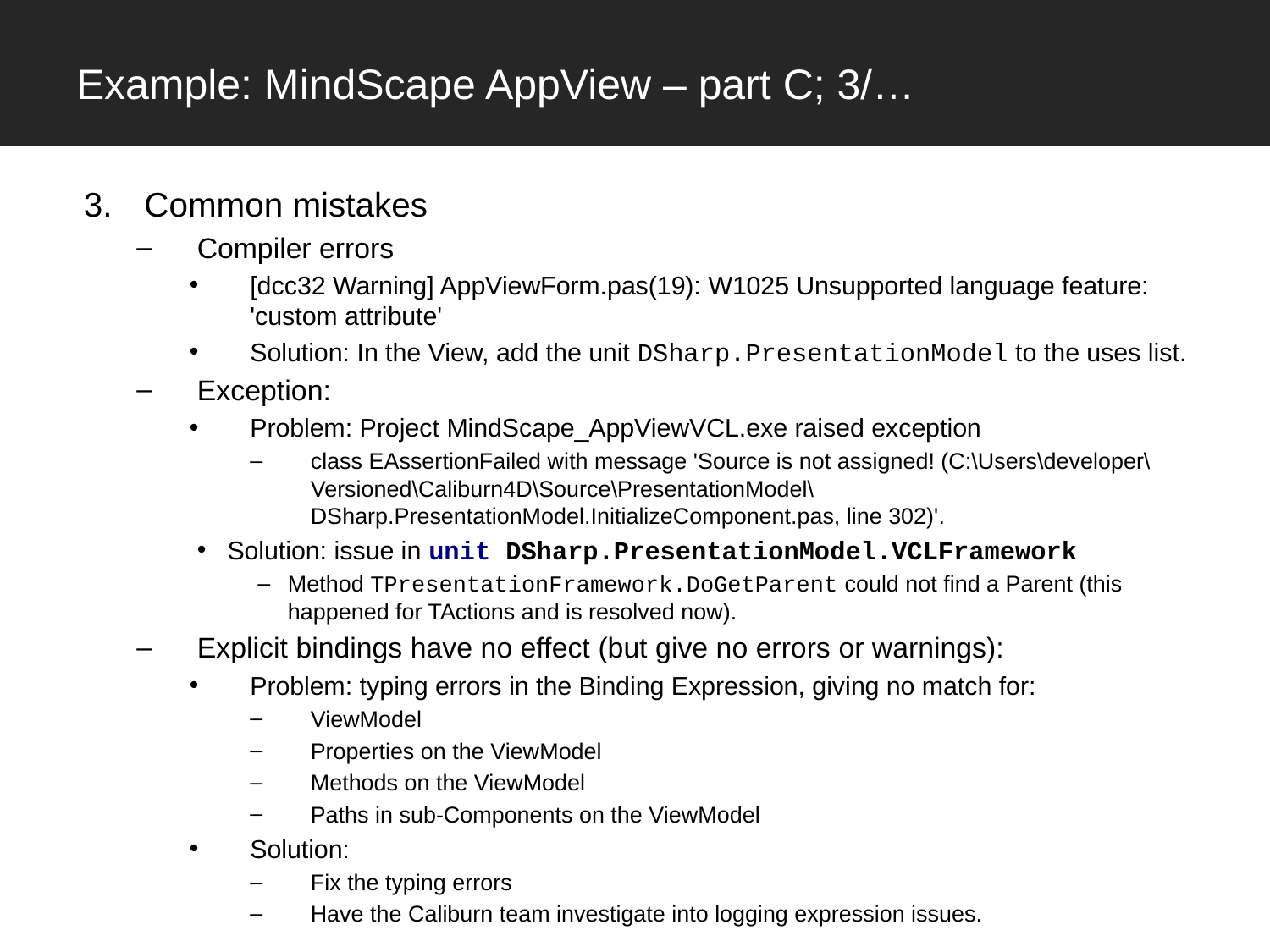

# Example: MindScape AppView – part C; 3/…
Common mistakes
Compiler errors
[dcc32 Warning] AppViewForm.pas(19): W1025 Unsupported language feature: 'custom attribute'
Solution: In the View, add the unit DSharp.PresentationModel to the uses list.
Exception:
Problem: Project MindScape_AppViewVCL.exe raised exception
class EAssertionFailed with message 'Source is not assigned! (C:\Users\developer\Versioned\Caliburn4D\Source\PresentationModel\DSharp.PresentationModel.InitializeComponent.pas, line 302)'.
Solution: issue in unit DSharp.PresentationModel.VCLFramework
Method TPresentationFramework.DoGetParent could not find a Parent (this happened for TActions and is resolved now).
Explicit bindings have no effect (but give no errors or warnings):
Problem: typing errors in the Binding Expression, giving no match for:
ViewModel
Properties on the ViewModel
Methods on the ViewModel
Paths in sub-Components on the ViewModel
Solution:
Fix the typing errors
Have the Caliburn team investigate into logging expression issues.